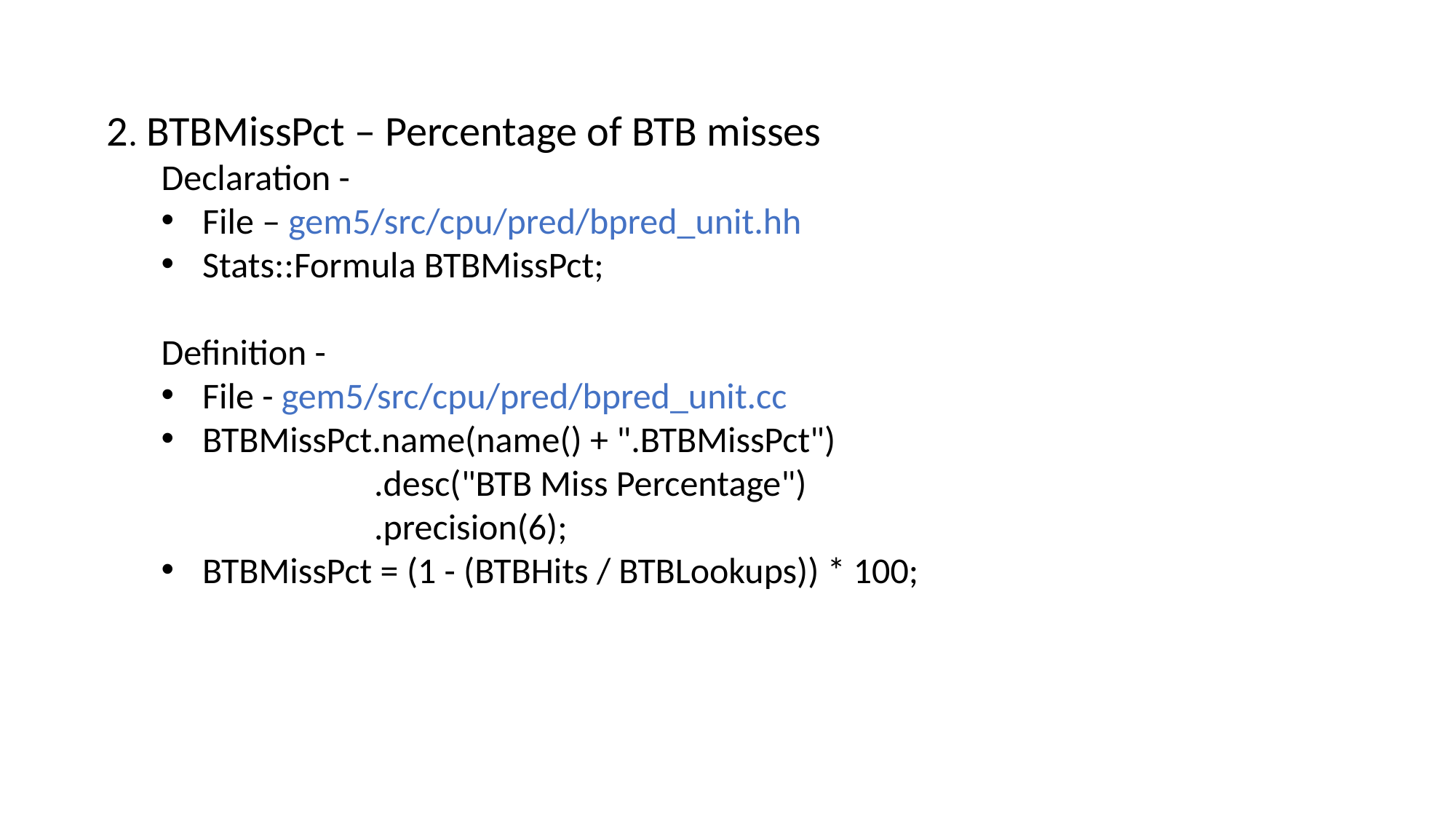

2. BTBMissPct – Percentage of BTB misses
Declaration -
File – gem5/src/cpu/pred/bpred_unit.hh
Stats::Formula BTBMissPct;

Definition -
File - gem5/src/cpu/pred/bpred_unit.cc
BTBMissPct.name(name() + ".BTBMissPct")
                          .desc("BTB Miss Percentage")
                          .precision(6);
BTBMissPct = (1 - (BTBHits / BTBLookups)) * 100;